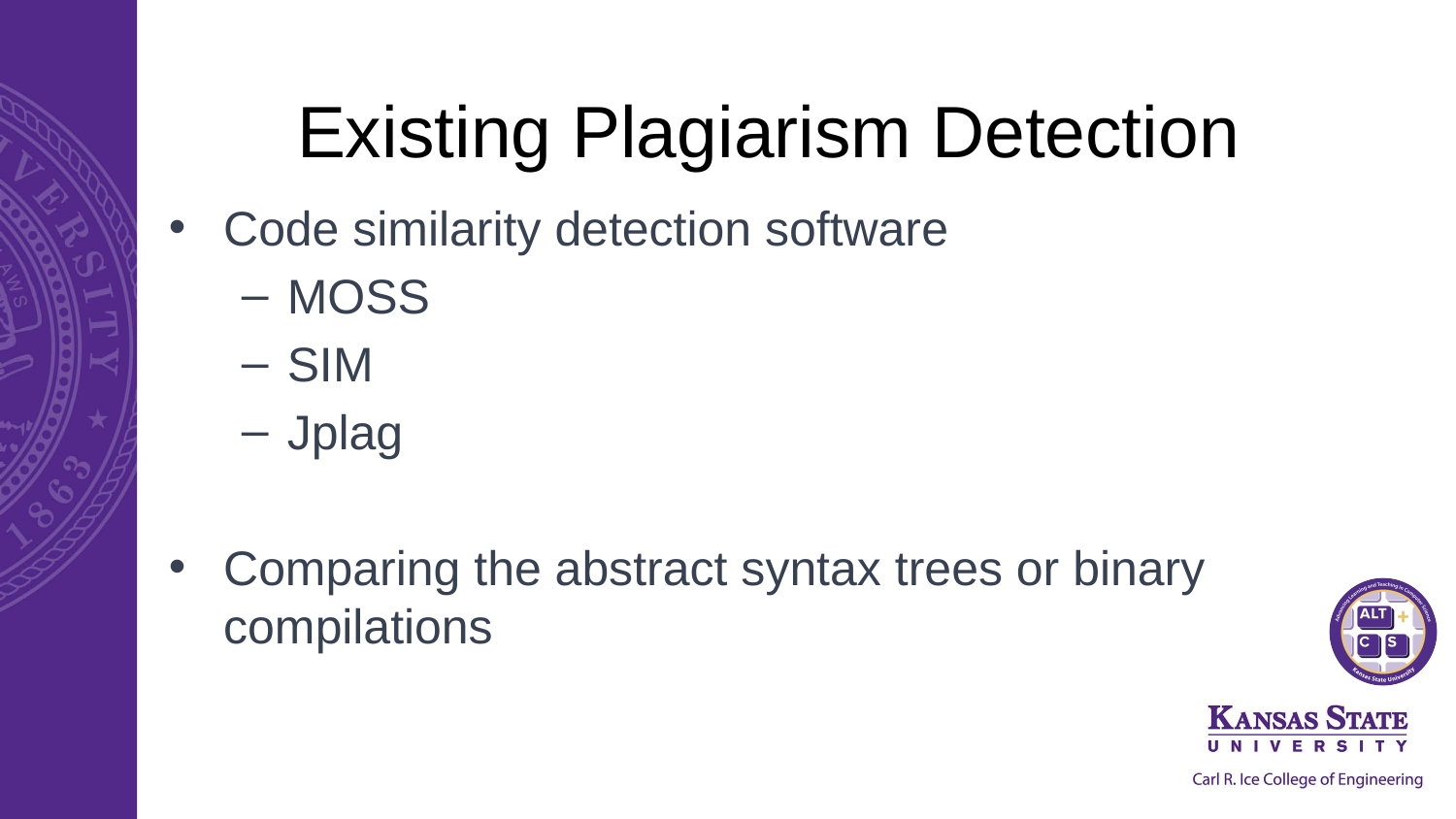

# Existing Plagiarism Detection
Code similarity detection software
MOSS
SIM
Jplag

Comparing the abstract syntax trees or binary compilations